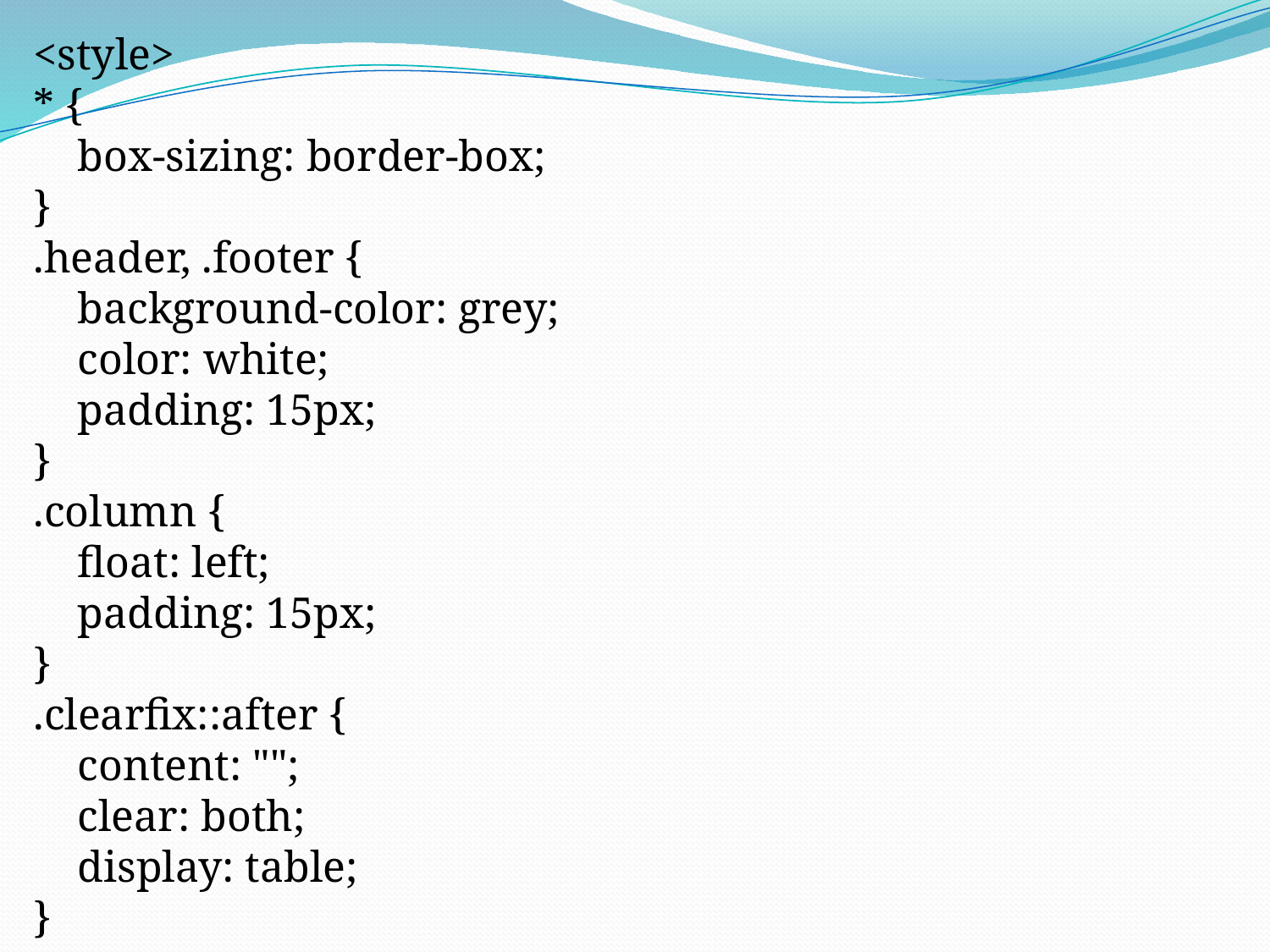

<style>
* {
    box-sizing: border-box;
}
.header, .footer {
    background-color: grey;
    color: white;
    padding: 15px;
}
.column {
    float: left;
    padding: 15px;
}
.clearfix::after {
    content: "";
    clear: both;
    display: table;
}